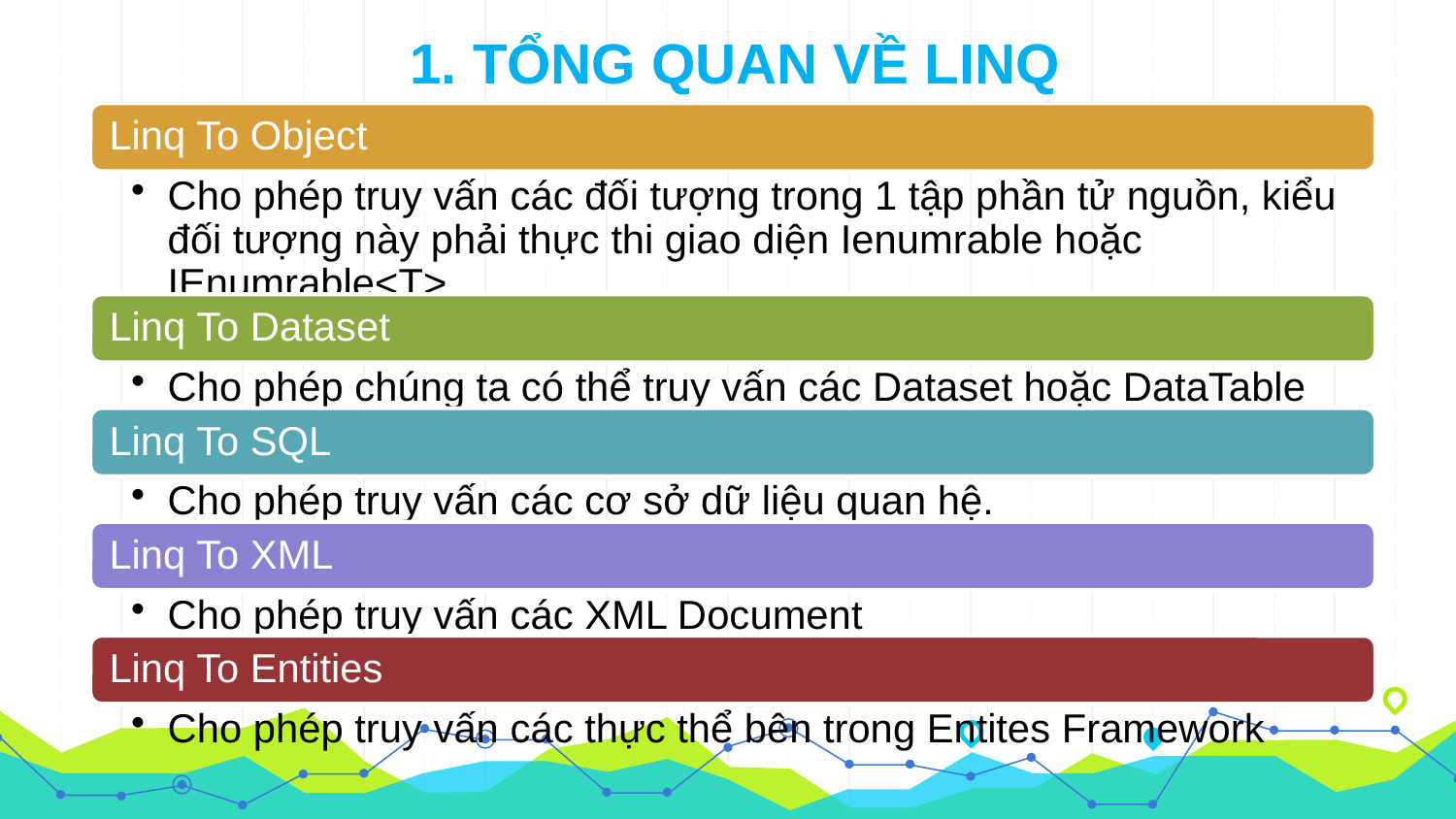

1. TỔNG QUAN VỀ LINQ
Linq To Object
Cho phép truy vấn các đối tượng trong 1 tập phần tử nguồn, kiểu đối tượng này phải thực thi giao diện Ienumrable hoặc IEnumrable<T>
Linq To Dataset
Cho phép chúng ta có thể truy vấn các Dataset hoặc DataTable
Linq To SQL
Cho phép truy vấn các cơ sở dữ liệu quan hệ.
Linq To XML
Cho phép truy vấn các XML Document
Linq To Entities
Cho phép truy vấn các thực thể bên trong Entites Framework